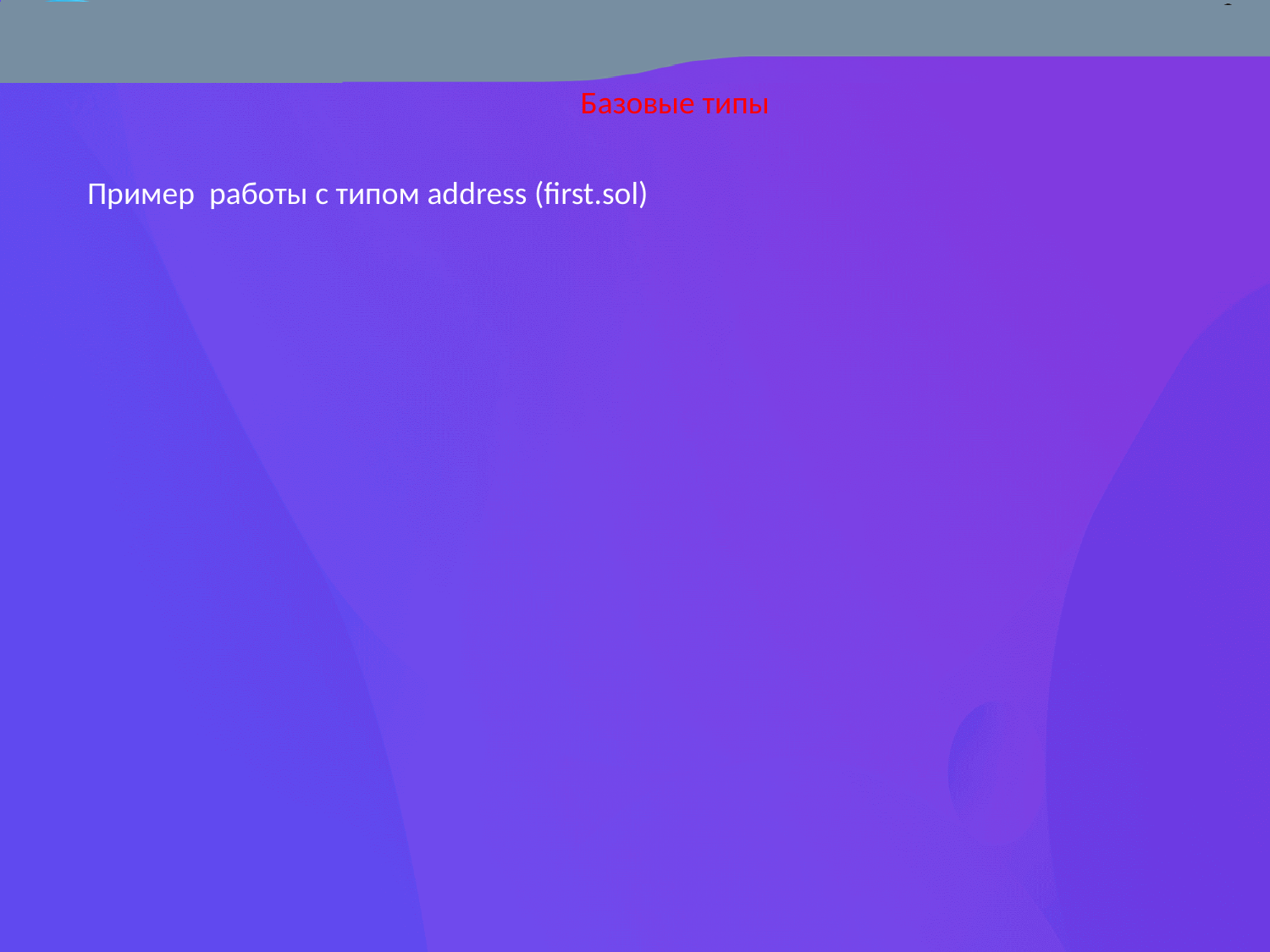

Базовые типы
Пример  работы с типом address (first.sol)